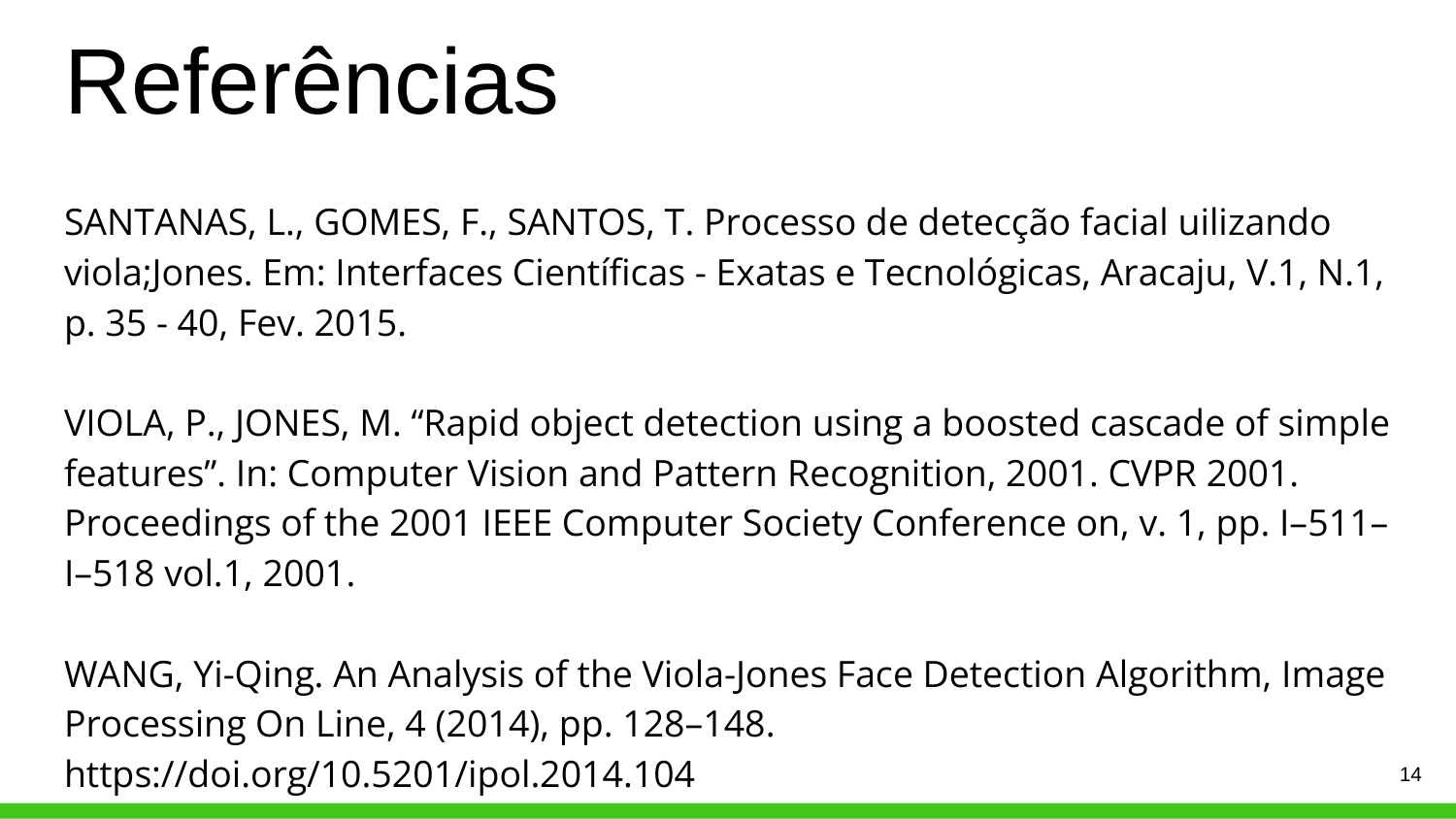

# Referências
SANTANAS, L., GOMES, F., SANTOS, T. Processo de detecção facial uilizando viola;Jones. Em: Interfaces Científicas - Exatas e Tecnológicas, Aracaju, V.1, N.1, p. 35 - 40, Fev. 2015.

VIOLA, P., JONES, M. “Rapid object detection using a boosted cascade of simple features”. In: Computer Vision and Pattern Recognition, 2001. CVPR 2001. Proceedings of the 2001 IEEE Computer Society Conference on, v. 1, pp. I–511–I–518 vol.1, 2001.

WANG, Yi-Qing. An Analysis of the Viola-Jones Face Detection Algorithm, Image Processing On Line, 4 (2014), pp. 128–148. https://doi.org/10.5201/ipol.2014.104

14